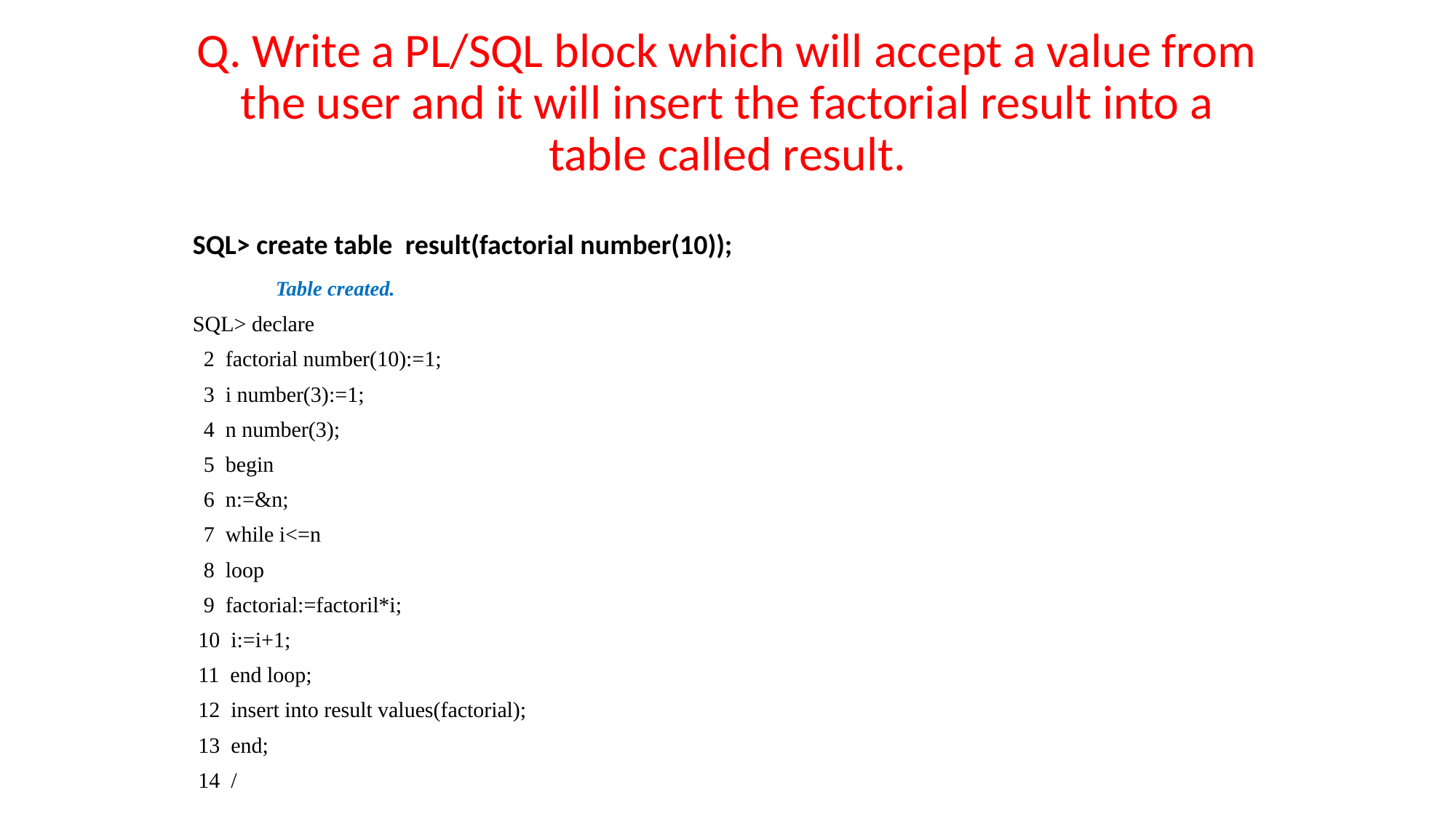

# Q. Write a PL/SQL block which will accept a value from the user and it will insert the factorial result into a table called result.
SQL> create table  result(factorial number(10));
	Table created.
SQL> declare
  2  factorial number(10):=1;
  3  i number(3):=1;
  4  n number(3);
  5  begin
  6  n:=&n;
  7  while i<=n
  8  loop
  9  factorial:=factoril*i;
 10  i:=i+1;
 11  end loop;
 12  insert into result values(factorial);
 13  end;
 14  /